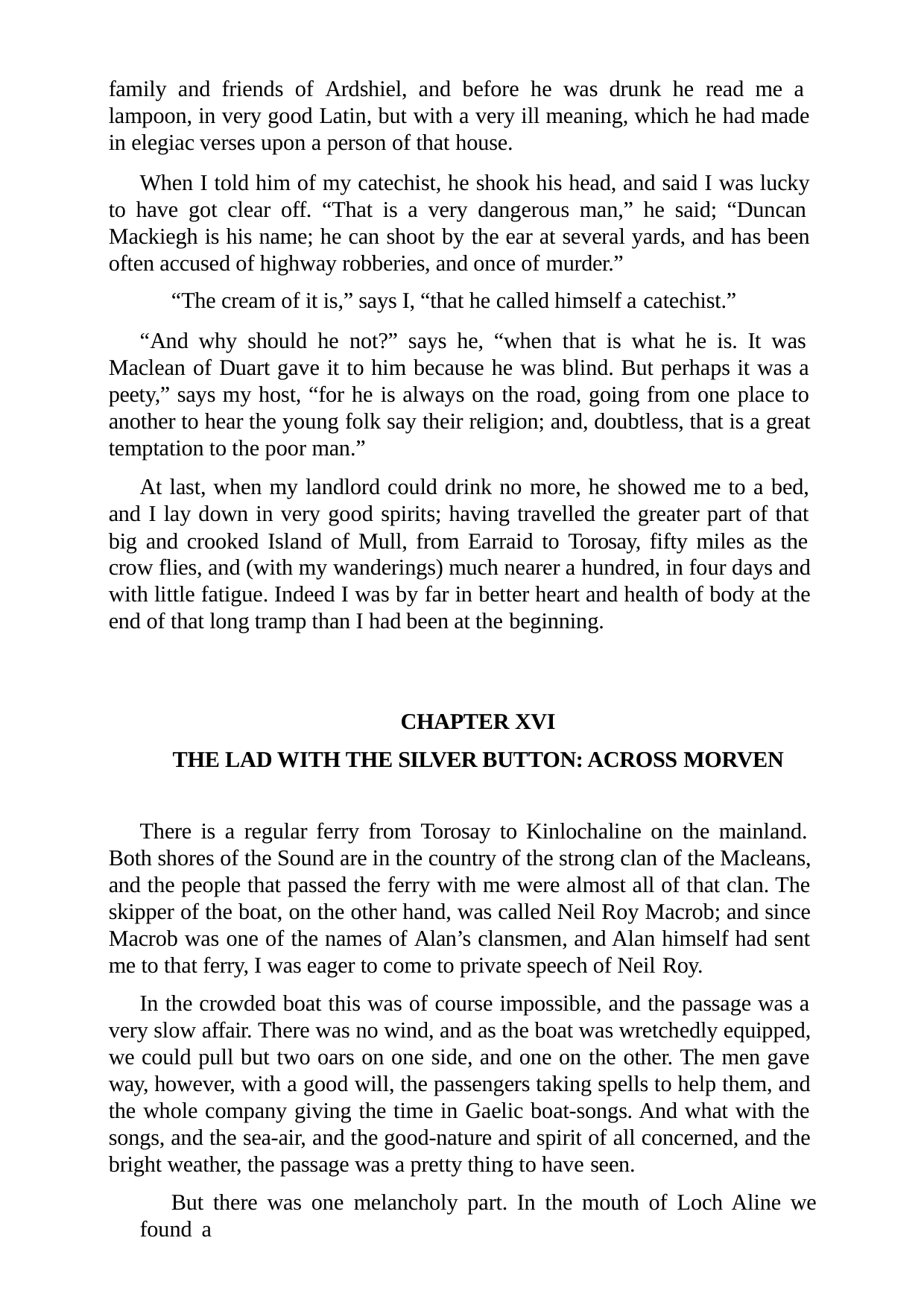

family and friends of Ardshiel, and before he was drunk he read me a  lampoon, in very good Latin, but with a very ill meaning, which he had made  in elegiac verses upon a person of that house.
When I told him of my catechist, he shook his head, and said I was lucky  to have got clear off. “That is a very dangerous man,” he said; “Duncan  Mackiegh is his name; he can shoot by the ear at several yards, and has been  often accused of highway robberies, and once of murder.”
“The cream of it is,” says I, “that he called himself a catechist.”
“And why should he not?” says he, “when that is what he is. It was  Maclean of Duart gave it to him because he was blind. But perhaps it was a  peety,” says my host, “for he is always on the road, going from one place to  another to hear the young folk say their religion; and, doubtless, that is a great  temptation to the poor man.”
At last, when my landlord could drink no more, he showed me to a bed,  and I lay down in very good spirits; having travelled the greater part of that  big and crooked Island of Mull, from Earraid to Torosay, fifty miles as the  crow flies, and (with my wanderings) much nearer a hundred, in four days and  with little fatigue. Indeed I was by far in better heart and health of body at the  end of that long tramp than I had been at the beginning.

CHAPTER XVI
THE LAD WITH THE SILVER BUTTON: ACROSS MORVEN

There is a regular ferry from Torosay to Kinlochaline on the mainland.  Both shores of the Sound are in the country of the strong clan of the Macleans,  and the people that passed the ferry with me were almost all of that clan. The  skipper of the boat, on the other hand, was called Neil Roy Macrob; and since  Macrob was one of the names of Alan’s clansmen, and Alan himself had sent  me to that ferry, I was eager to come to private speech of Neil Roy.
In the crowded boat this was of course impossible, and the passage was a  very slow affair. There was no wind, and as the boat was wretchedly equipped,  we could pull but two oars on one side, and one on the other. The men gave  way, however, with a good will, the passengers taking spells to help them, and  the whole company giving the time in Gaelic boat-songs. And what with the  songs, and the sea-air, and the good-nature and spirit of all concerned, and the  bright weather, the passage was a pretty thing to have seen.
But there was one melancholy part. In the mouth of Loch Aline we found a